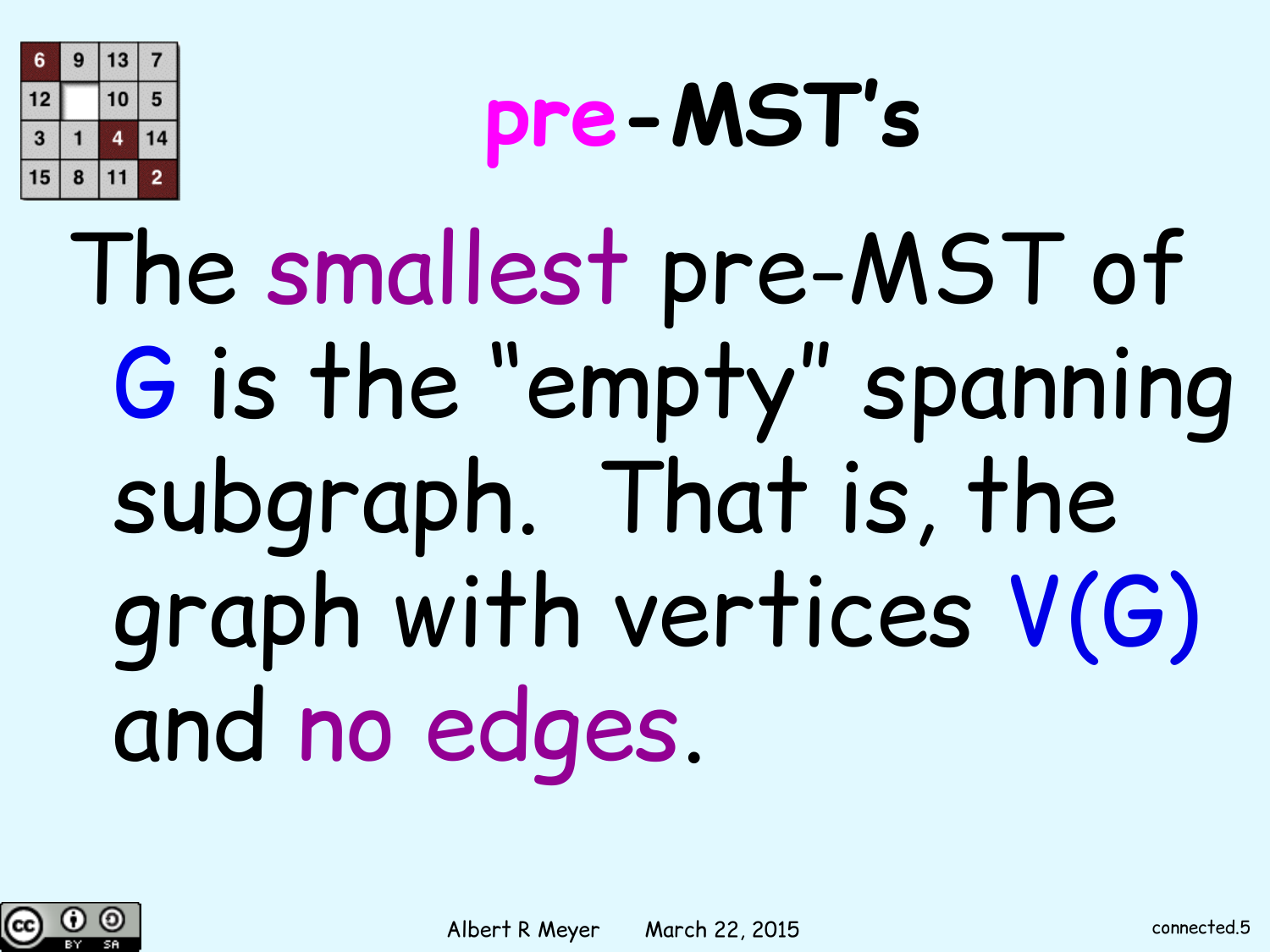

# pre-MST’s
The smallest pre-MST of G is the “empty” spanning subgraph.  That is, the graph with vertices V(G) and no edges.
connected.5